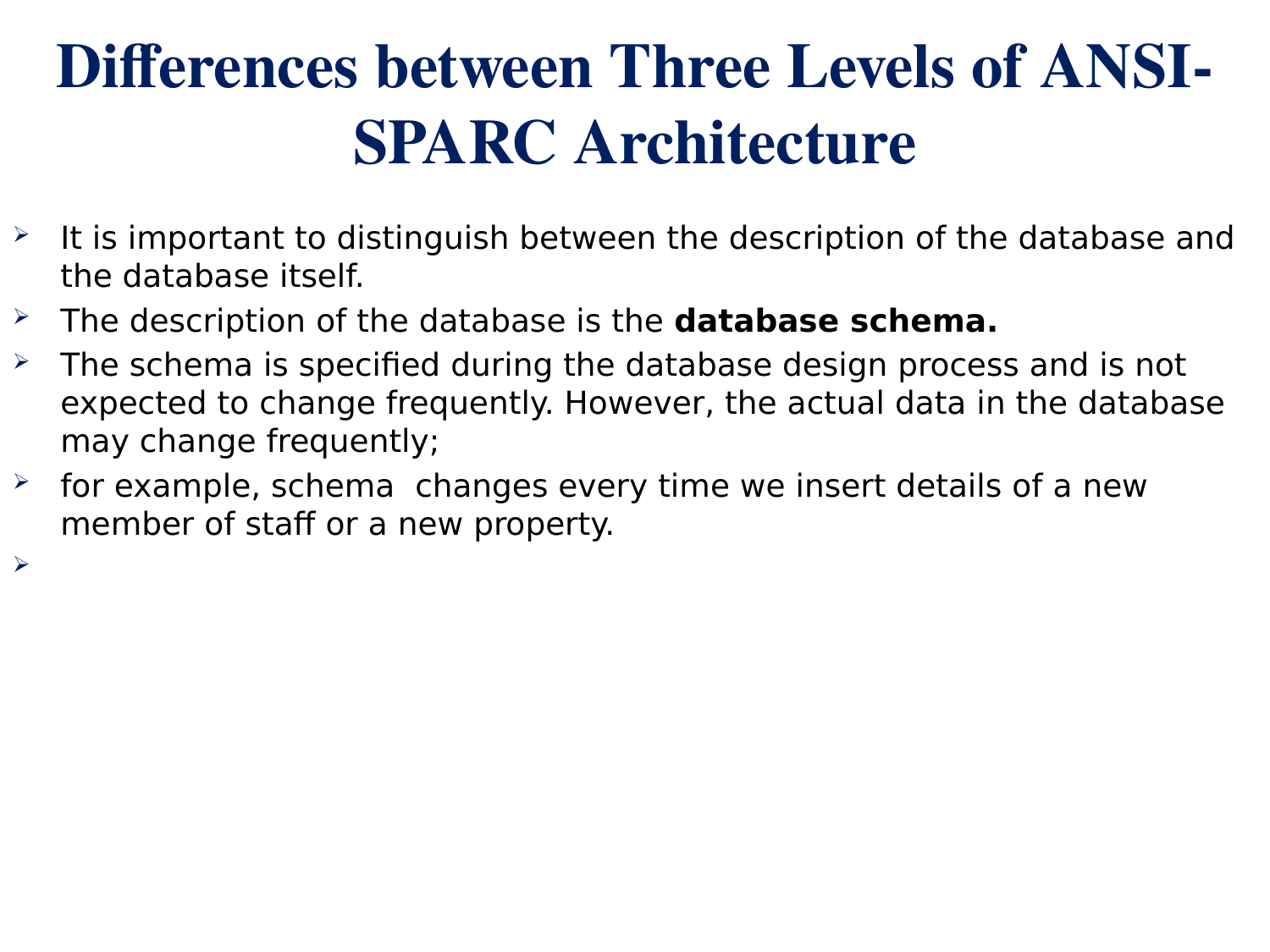

# Differences between Three Levels of ANSI-SPARC Architecture
It is important to distinguish between the description of the database and the database itself.
The description of the database is the database schema.
The schema is specified during the database design process and is not expected to change frequently. However, the actual data in the database may change frequently;
for example, schema  changes every time we insert details of a new member of staff or a new property.